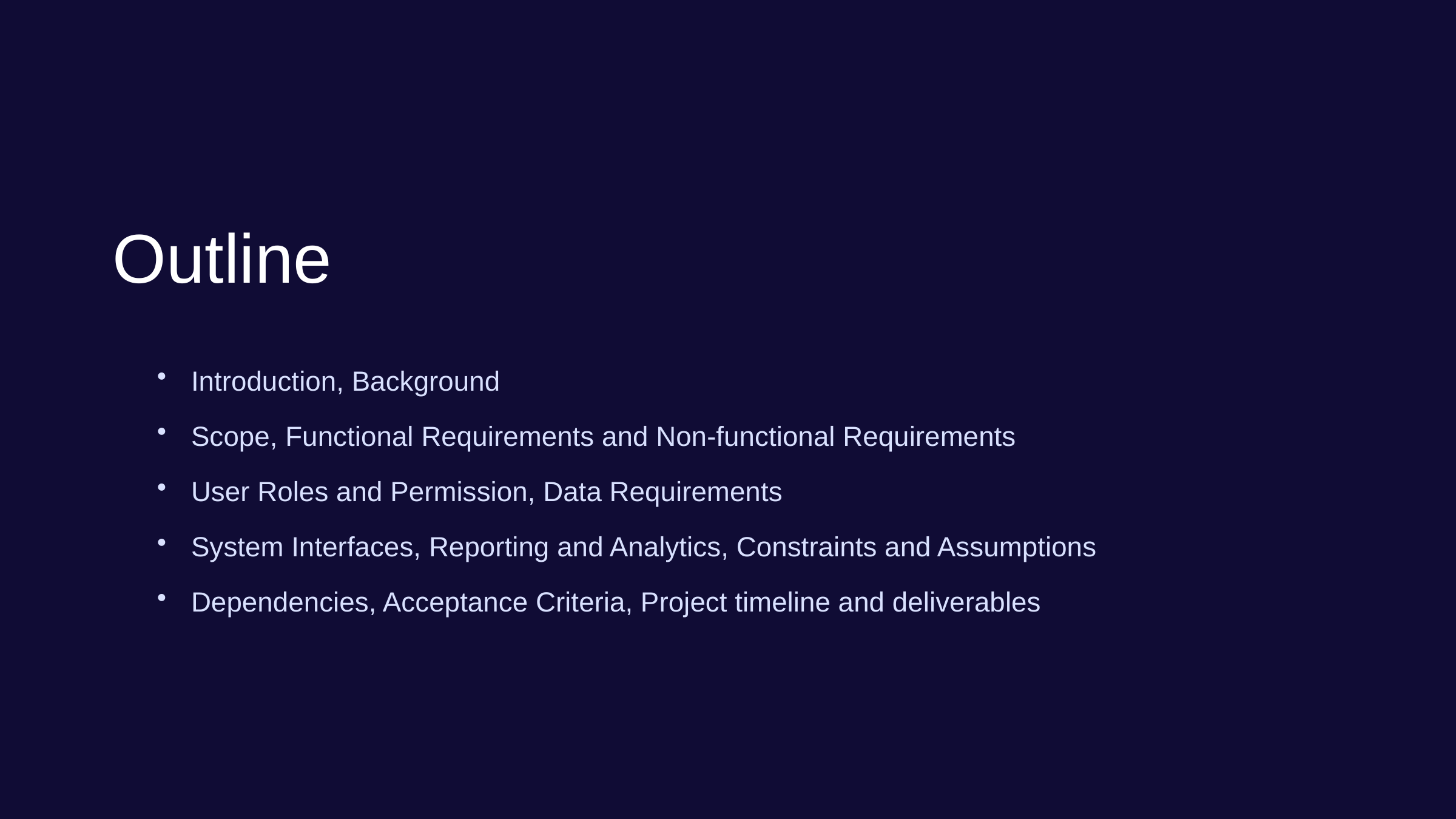

Outline
Introduction, Background
Scope, Functional Requirements and Non-functional Requirements
User Roles and Permission, Data Requirements
System Interfaces, Reporting and Analytics, Constraints and Assumptions
Dependencies, Acceptance Criteria, Project timeline and deliverables